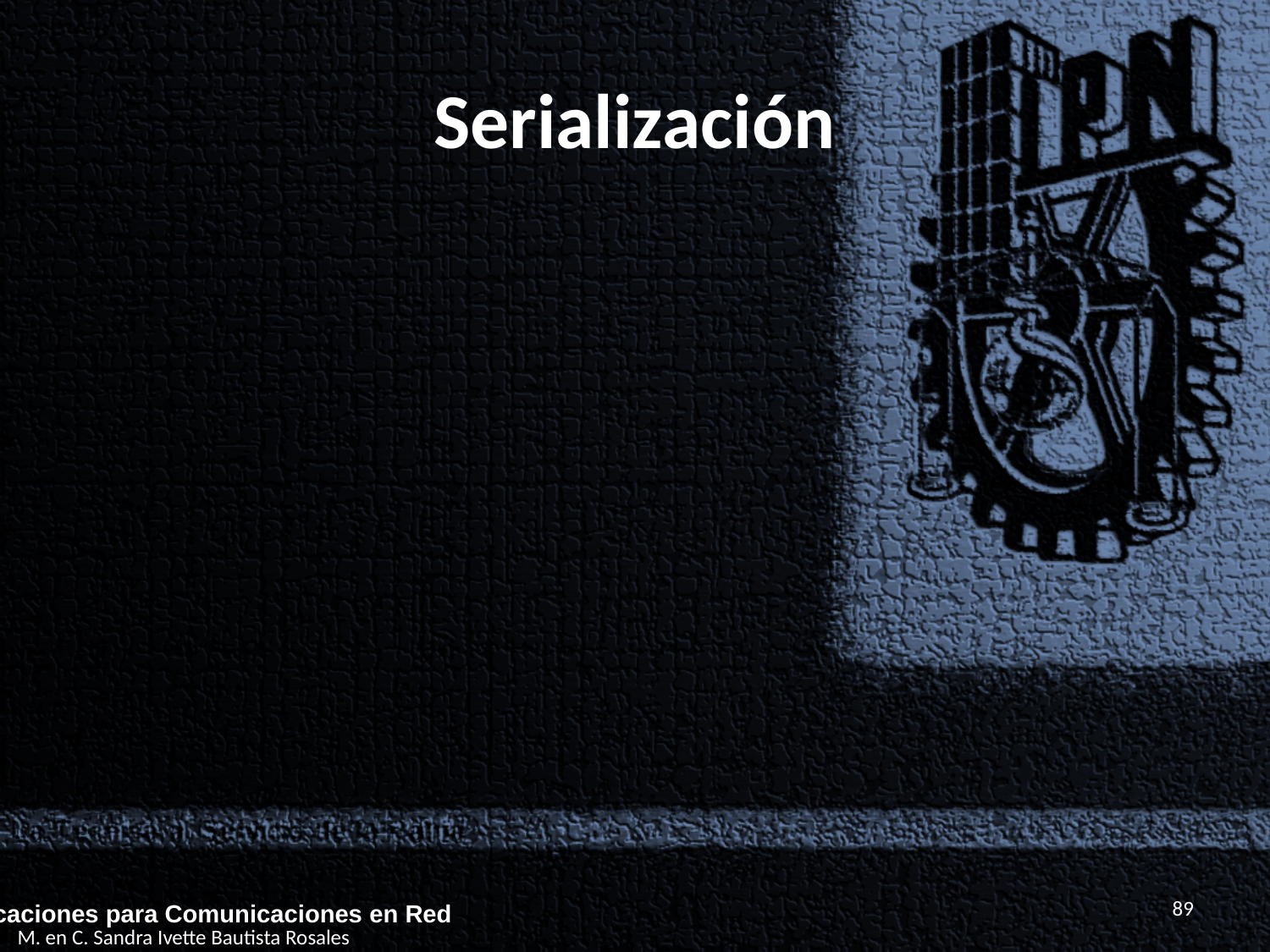

# Serialización

89
Aplicaciones para Comunicaciones en Red
M. en C. Sandra Ivette Bautista Rosales